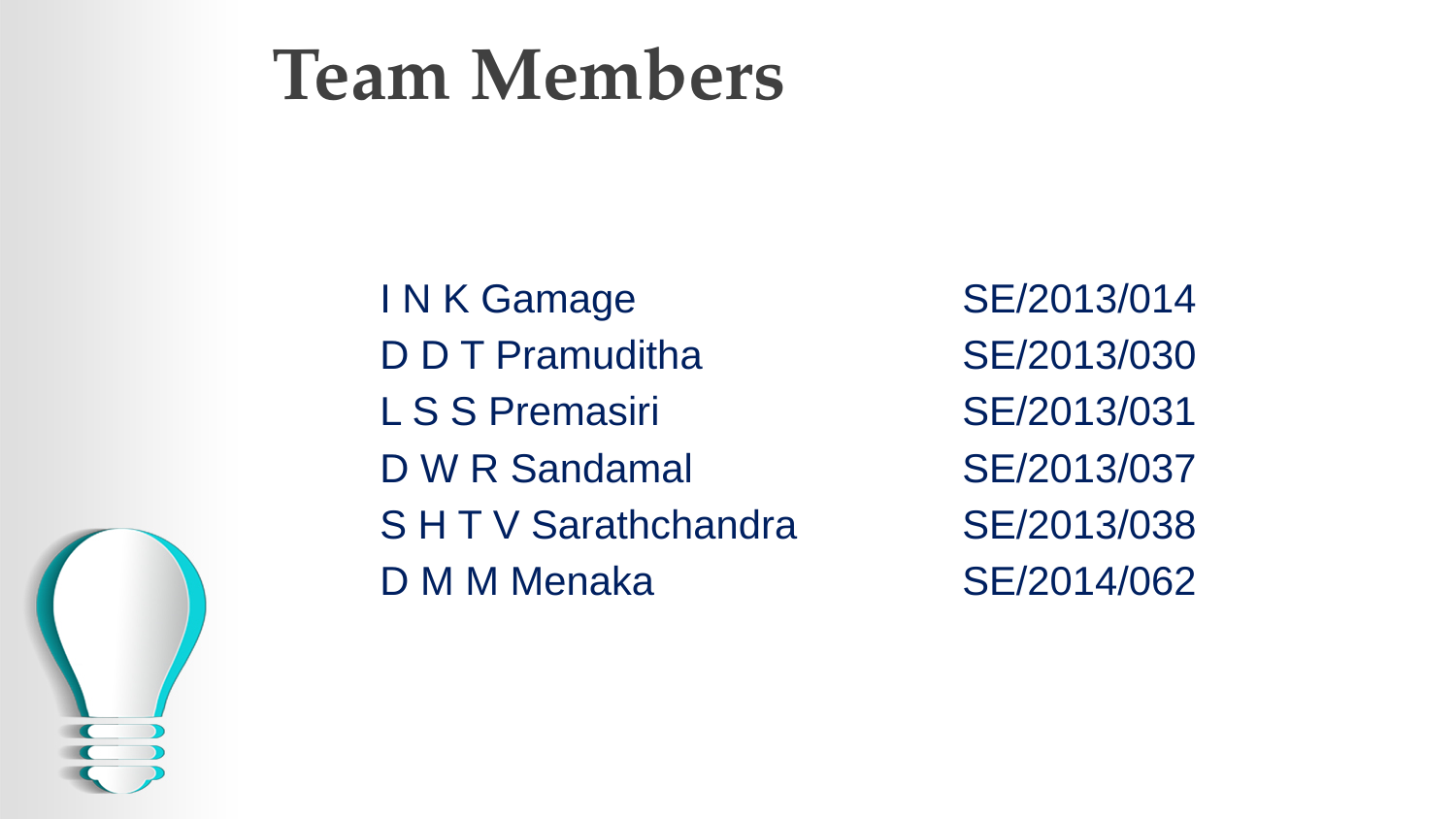

# Team Members
I N K Gamage 			SE/2013/014
D D T Pramuditha		SE/2013/030
L S S Premasiri			SE/2013/031
D W R Sandamal		SE/2013/037
S H T V Sarathchandra		SE/2013/038
D M M Menaka			SE/2014/062